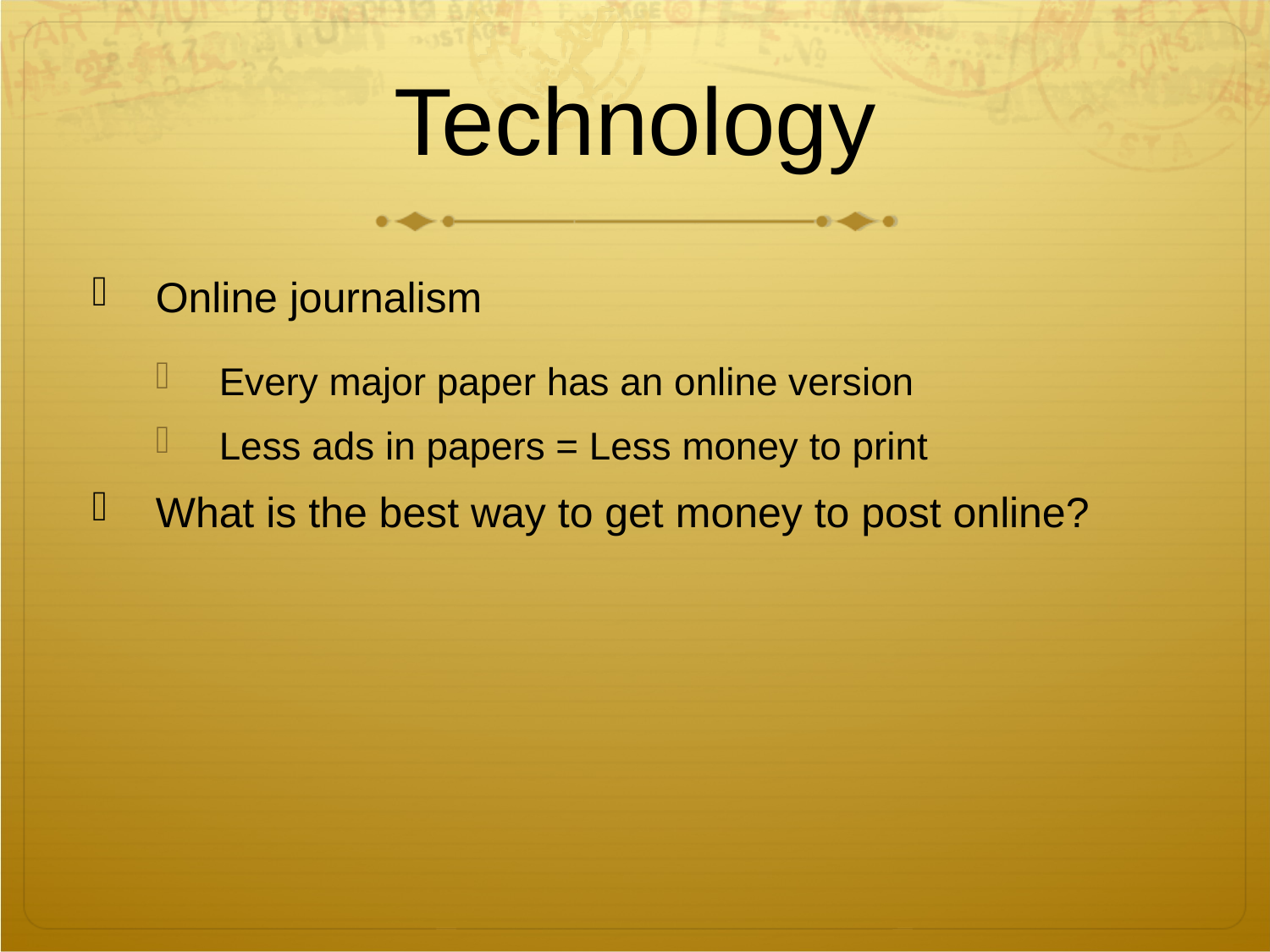

# Technology
Online journalism
Every major paper has an online version
Less ads in papers = Less money to print
What is the best way to get money to post online?